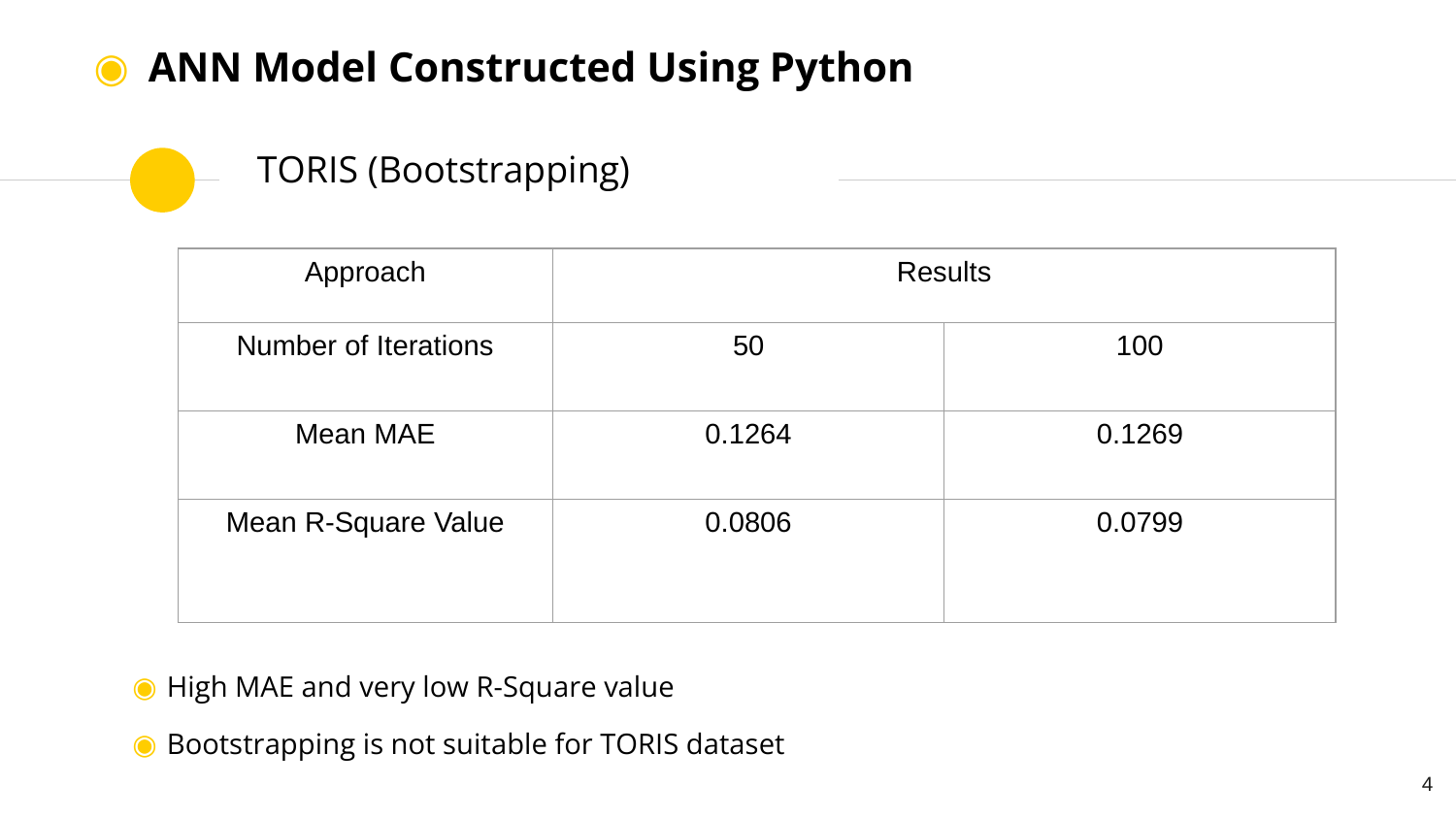

# ANN Model Constructed Using Python
TORIS (Bootstrapping)
| Approach | Results |  |
| --- | --- | --- |
| Number of Iterations | 50 | 100 |
| Mean MAE | 0.1264 | 0.1269 |
| Mean R-Square Value | 0.0806 | 0.0799 |
High MAE and very low R-Square value
Bootstrapping is not suitable for TORIS dataset
4